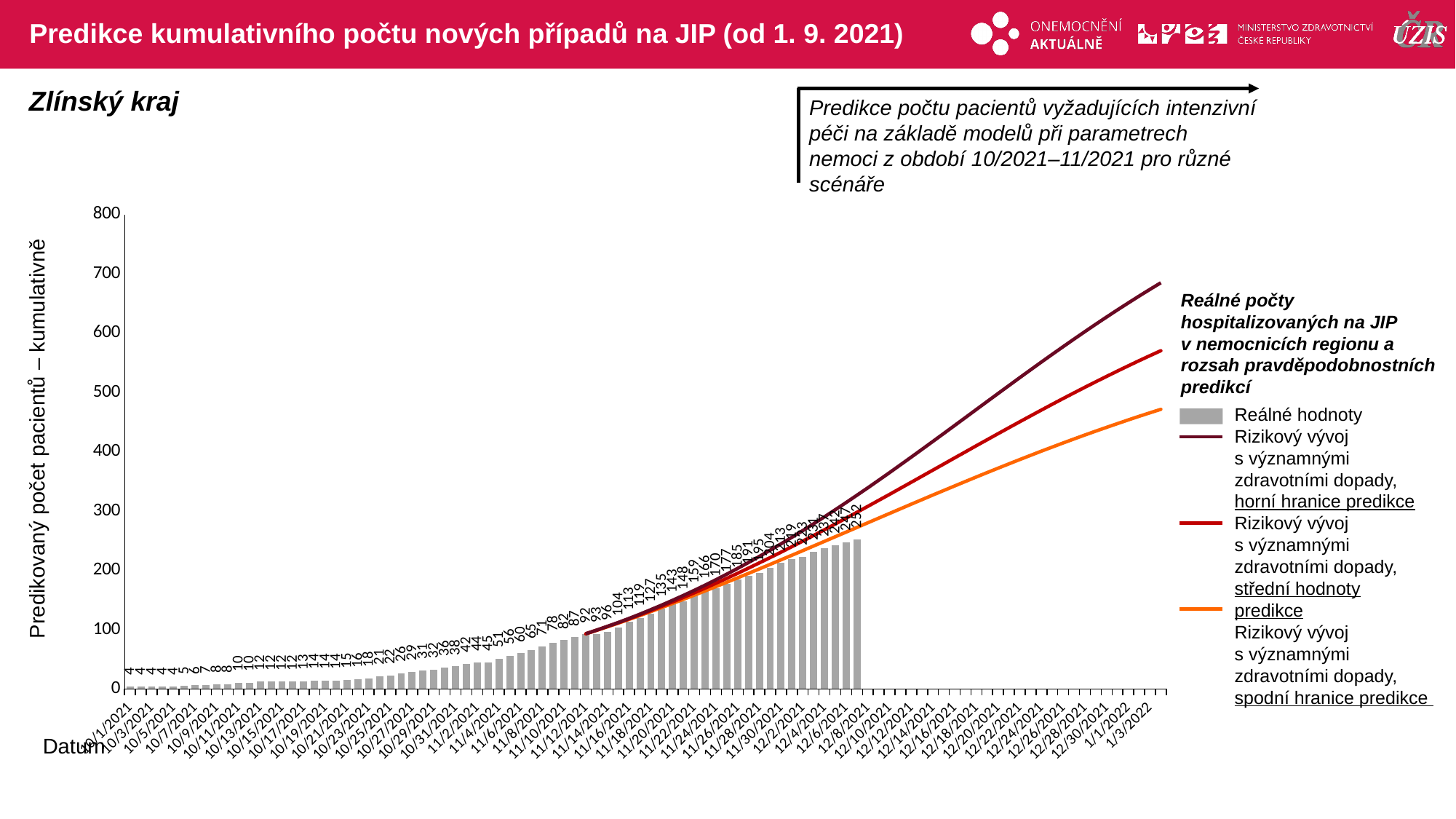

# Predikce kumulativního počtu nových případů na JIP (od 1. 9. 2021)
Zlínský kraj
Predikce počtu pacientů vyžadujících intenzivní péči na základě modelů při parametrech nemoci z období 10/2021–11/2021 pro různé scénáře

### Chart

| Category |  |  |  |  |  |
|---|---|---|---|---|---|
| 44470 | 4.0 | None | None | None | None |
| 44471 | 4.0 | None | None | None | None |
| 44472 | 4.0 | None | None | None | None |
| 44473 | 4.0 | None | None | None | None |
| 44474 | 4.0 | None | None | None | None |
| 44475 | 5.0 | None | None | None | None |
| 44476 | 6.0 | None | None | None | None |
| 44477 | 7.0 | None | None | None | None |
| 44478 | 8.0 | None | None | None | None |
| 44479 | 8.0 | None | None | None | None |
| 44480 | 10.0 | None | None | None | None |
| 44481 | 10.0 | None | None | None | None |
| 44482 | 12.0 | None | None | None | None |
| 44483 | 12.0 | None | None | None | None |
| 44484 | 12.0 | None | None | None | None |
| 44485 | 12.0 | None | None | None | None |
| 44486 | 13.0 | None | None | None | None |
| 44487 | 14.0 | None | None | None | None |
| 44488 | 14.0 | None | None | None | None |
| 44489 | 14.0 | None | None | None | None |
| 44490 | 15.0 | None | None | None | None |
| 44491 | 16.0 | None | None | None | None |
| 44492 | 18.0 | None | None | None | None |
| 44493 | 21.0 | None | None | None | None |
| 44494 | 22.0 | None | None | None | None |
| 44495 | 26.0 | None | None | None | None |
| 44496 | 29.0 | None | None | None | None |
| 44497 | 31.0 | None | None | None | None |
| 44498 | 32.0 | None | None | None | None |
| 44499 | 36.0 | None | None | None | None |
| 44500 | 38.0 | None | None | None | None |
| 44501 | 42.0 | None | None | None | None |
| 44502 | 44.0 | None | None | None | None |
| 44503 | 45.0 | None | None | None | None |
| 44504 | 51.0 | None | None | None | None |
| 44505 | 56.0 | None | None | None | None |
| 44506 | 60.0 | None | None | None | None |
| 44507 | 65.0 | None | None | None | None |
| 44508 | 71.0 | None | None | None | None |
| 44509 | 78.0 | None | None | None | None |
| 44510 | 82.0 | None | None | None | None |
| 44511 | 87.0 | None | None | None | None |
| 44512 | 92.0 | None | 92.77826339936053 | 92.86040138331235 | 92.94300494596429 |
| 44513 | 93.0 | None | 98.70069102308233 | 98.90290307424071 | 99.10683767990831 |
| 44514 | 96.0 | None | 104.74767335855995 | 105.11411211044843 | 105.48490604764396 |
| 44515 | 104.0 | None | 110.88428467912615 | 111.46520574508935 | 112.05523286076148 |
| 44516 | 113.0 | None | 117.23603161839631 | 118.08746918490725 | 118.95577269283899 |
| 44517 | 119.0 | None | 123.73338147239157 | 124.91726233992111 | 126.12980890208485 |
| 44518 | 127.0 | None | 130.39348579725186 | 131.97697463243694 | 133.60612811720415 |
| 44519 | 135.0 | None | 137.1658513935771 | 139.22097470414752 | 141.34524031046402 |
| 44520 | 143.0 | None | 144.03363671936188 | 146.63679235830085 | 149.3404278687412 |
| 44521 | 148.0 | None | 151.0033408900092 | 154.23466089314587 | 157.60712495339152 |
| 44522 | 159.0 | None | 158.06204109040002 | 162.00497643996343 | 166.14057783334636 |
| 44523 | 166.0 | None | 165.245362143615 | 169.98613685033493 | 174.9835246606363 |
| 44524 | 170.0 | None | 172.5213819123182 | 178.14894403031843 | 184.11106983391096 |
| 44525 | 177.0 | None | 179.88051538476208 | 186.48585031083093 | 193.51926412165008 |
| 44526 | 185.0 | None | 187.31228033613934 | 194.98788489063213 | 203.2021760750652 |
| 44527 | 191.0 | None | 194.81498181078712 | 203.65440770960475 | 213.16168224764652 |
| 44528 | 195.0 | None | 202.37731275311262 | 212.47479326545013 | 223.3892138645267 |
| 44529 | 204.0 | None | 209.98688063065697 | 221.4369246286406 | 233.8741923118192 |
| 44530 | 213.0 | None | 217.63973682166815 | 230.5367054097297 | 244.61349026610384 |
| 44531 | 219.0 | None | 225.35395949058167 | 239.79165261965906 | 255.62501128947 |
| 44532 | 223.0 | None | 233.11032919206377 | 249.1817421290775 | 266.8886811021076 |
| 44533 | 231.0 | None | 240.89999337570254 | 258.69682409050944 | 278.39359633752565 |
| 44534 | 237.0 | None | 248.71659215693376 | 268.3287895361867 | 290.1302147867724 |
| 44535 | 242.0 | None | 256.5537820076462 | 278.0691896661915 | 302.08807148607923 |
| 44536 | 247.0 | None | 264.4052741100461 | 287.9093012283287 | 314.2558612672806 |
| 44537 | 252.0 | None | 272.26466202597555 | 297.8399012134107 | 326.62113652206574 |
| 44538 | None | None | 280.1254636856934 | 307.85133640836784 | 339.1704027648848 |
| 44539 | None | None | 287.98114181929634 | 317.93356027922414 | 351.8891708702211 |
| 44540 | None | None | 295.82512998960465 | 328.07618052181385 | 364.7620297815322 |
| 44541 | None | None | 303.6508472212389 | 338.2684903307081 | 377.7727001927505 |
| 44542 | None | None | 311.4517966111574 | 348.4996227208569 | 390.90426259315564 |
| 44543 | None | None | 319.22159305673347 | 358.75860503800595 | 404.13925296463407 |
| 44544 | None | None | 326.95396139404613 | 369.03437456632935 | 417.4597112443955 |
| 44545 | None | None | 334.6427348516612 | 379.31579766884016 | 430.8472400898736 |
| 44546 | None | None | 342.28188350069786 | 389.5917312726897 | 444.283123583954 |
| 44547 | None | None | 349.8655228865921 | 399.85105749163284 | 457.7484124647744 |
| 44548 | None | None | 357.38793916422884 | 410.0827418263234 | 471.2240434000575 |
| 44549 | None | None | 364.84360893944034 | 420.2758844466953 | 484.6909505706736 |
| 44550 | None | None | 372.2272211836967 | 430.41977509854553 | 498.13018385945884 |
| 44551 | None | None | 379.53368908600396 | 440.50393365551326 | 511.5230078632328 |
| 44552 | None | None | 386.75814901350435 | 450.51813285864984 | 524.8509771660121 |
| 44553 | None | None | 393.89597173699764 | 460.4524376498255 | 538.0960331863323 |
| 44554 | None | None | 400.94277006164555 | 470.2972384957109 | 551.2405912863954 |
| 44555 | None | None | 407.89440595566873 | 480.04328331785723 | 564.2676243142121 |
| 44556 | None | None | 414.7469946511396 | 489.68170400225375 | 577.1607363653794 |
| 44557 | None | None | 421.49691261309596 | 499.2040472719837 | 589.9042397724559 |
| 44558 | None | None | 428.1408034080142 | 508.6023010904576 | 602.4832227743559 |
| 44559 | None | None | 434.67557729456365 | 517.8689110023638 | 614.8836003441018 |
| 44560 | None | None | 441.0984079166636 | 526.9967909464065 | 627.0921539600927 |
| 44561 | None | None | 447.406733641708 | 535.9793388728041 | 639.096573993444 |
| 44562 | None | None | 453.5982556959464 | 544.8104462448941 | 650.8854899707114 |
| 44563 | None | None | 459.6709358715158 | 553.484505271402 | 662.4484938977002 |
| 44564 | None | None | 465.6229927431758 | 561.9964123863024 | 673.7761546809783 |
| 44565 | None | None | 471.45290703958534 | 570.3415721129767 | 684.8600293861867 |
Reálné počty hospitalizovaných na JIP v nemocnicích regionu a rozsah pravděpodobnostních predikcí
Reálné hodnoty
Rizikový vývoj s významnými zdravotními dopady, horní hranice predikce Rizikový vývoj s významnými zdravotními dopady, střední hodnoty predikce
Rizikový vývoj s významnými zdravotními dopady, spodní hranice predikce

Predikovaný počet pacientů – kumulativně
Datum